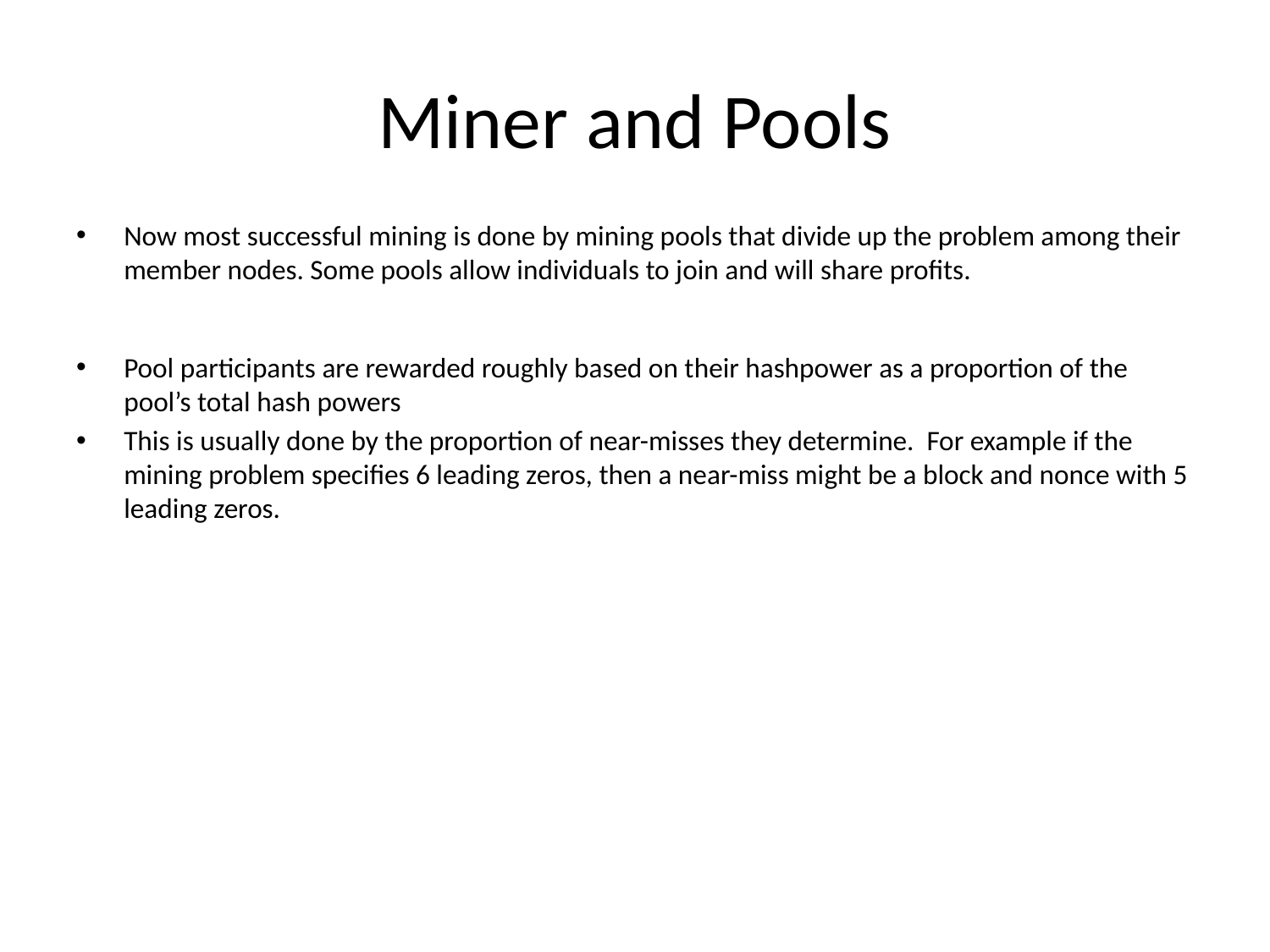

# Miner and Pools
Now most successful mining is done by mining pools that divide up the problem among their member nodes. Some pools allow individuals to join and will share profits.

Pool participants are rewarded roughly based on their hashpower as a proportion of the pool’s total hash powers
This is usually done by the proportion of near-misses they determine.  For example if the mining problem specifies 6 leading zeros, then a near-miss might be a block and nonce with 5 leading zeros.